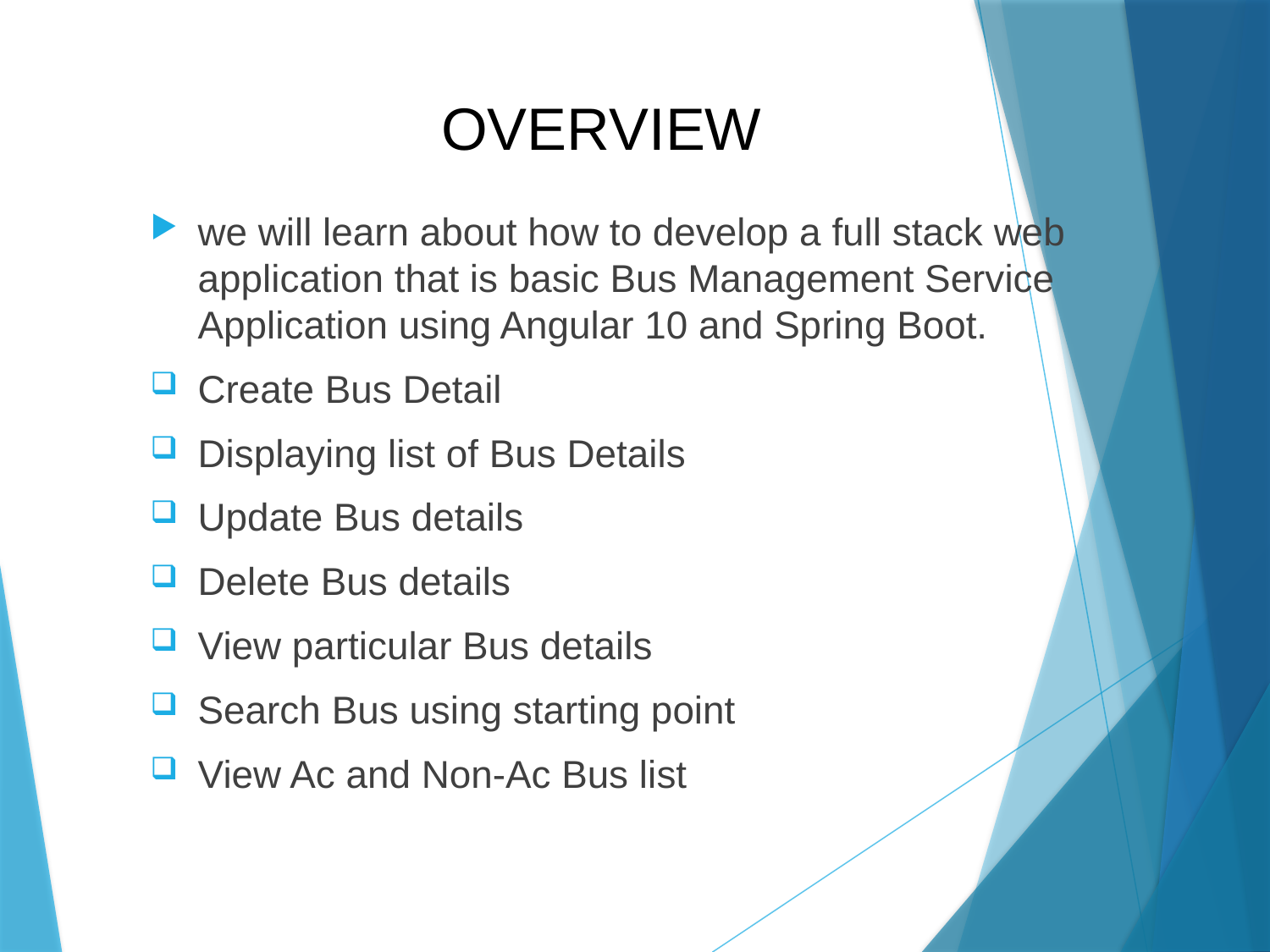

# OVERVIEW
we will learn about how to develop a full stack web application that is basic Bus Management Service Application using Angular 10 and Spring Boot.
Create Bus Detail
Displaying list of Bus Details
Update Bus details
Delete Bus details
View particular Bus details
Search Bus using starting point
View Ac and Non-Ac Bus list